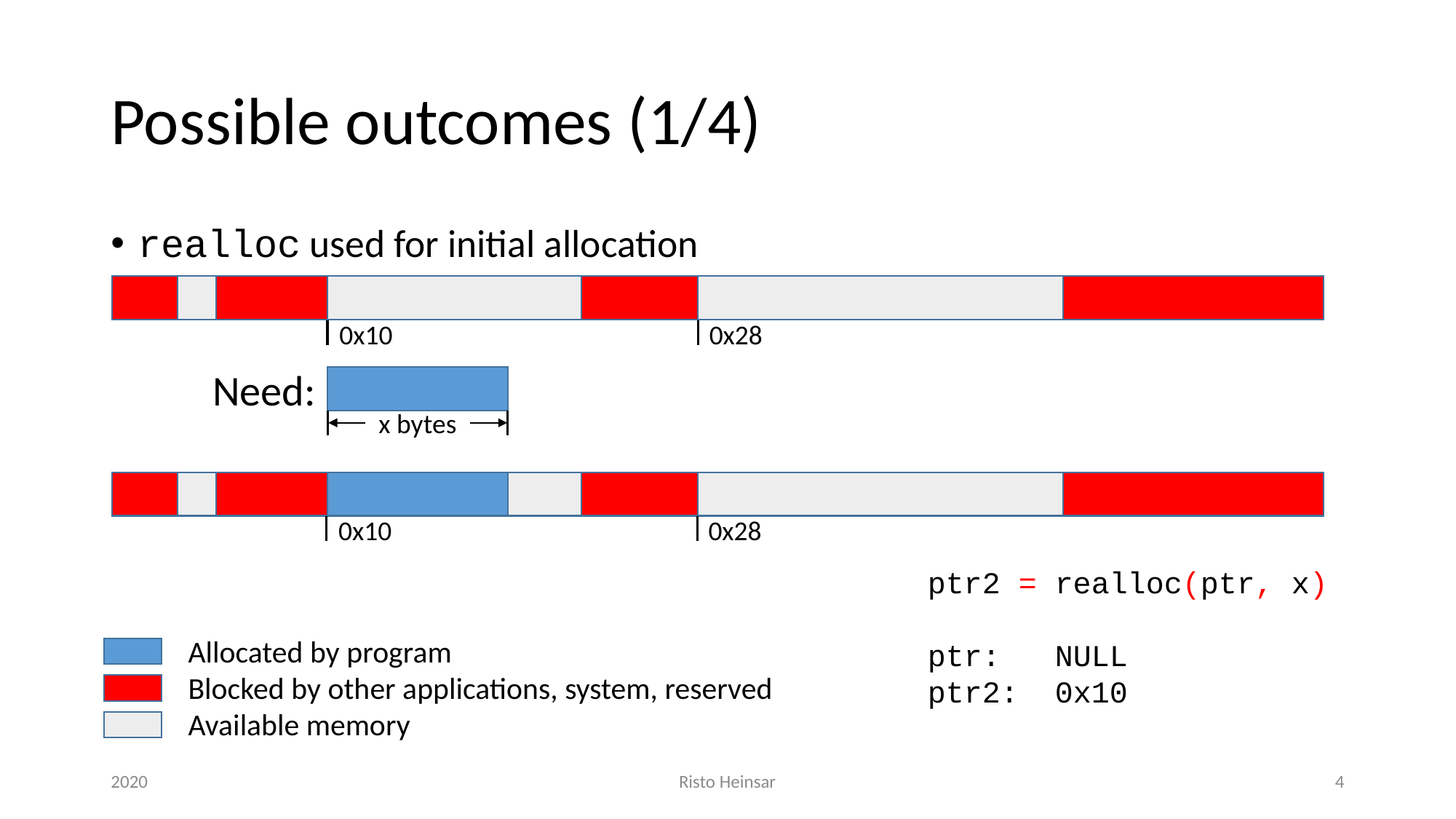

# Possible outcomes (1/4)
realloc used for initial allocation

0x10
0x28
Need:

x bytes

0x10
0x28
ptr2 = realloc(ptr, x)

ptr:   NULL
ptr2:  0x10
Allocated by program
Blocked by other applications, system, reserved
Available memory

2020
Risto Heinsar
4